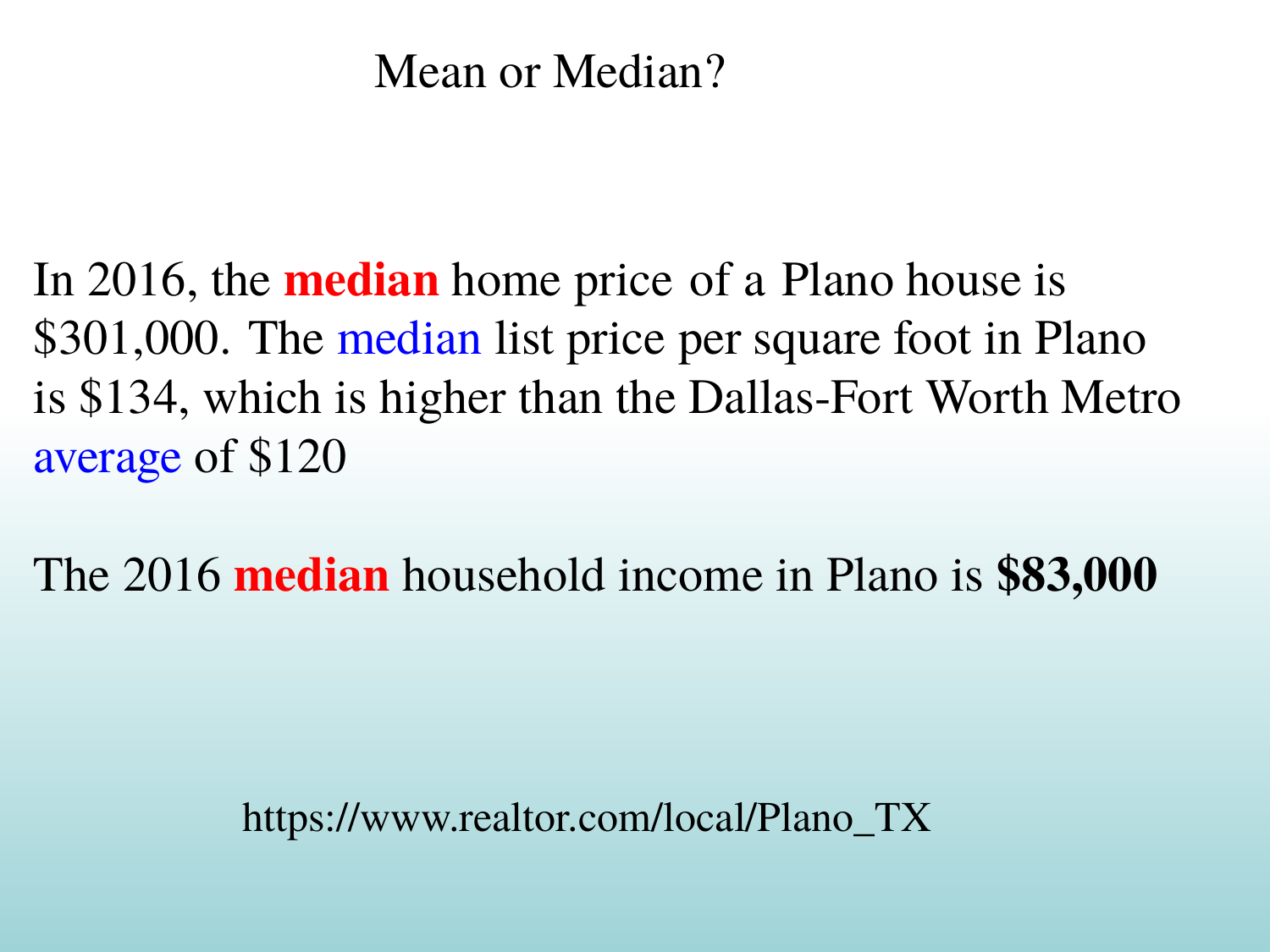

Mean or Median?
In 2016, the median home price of a Plano house is $301,000. The median list price per square foot in Plano is $134, which is higher than the Dallas-Fort Worth Metro average of $120

The 2016 median household income in Plano is $83,000
https://www.realtor.com/local/Plano_TX